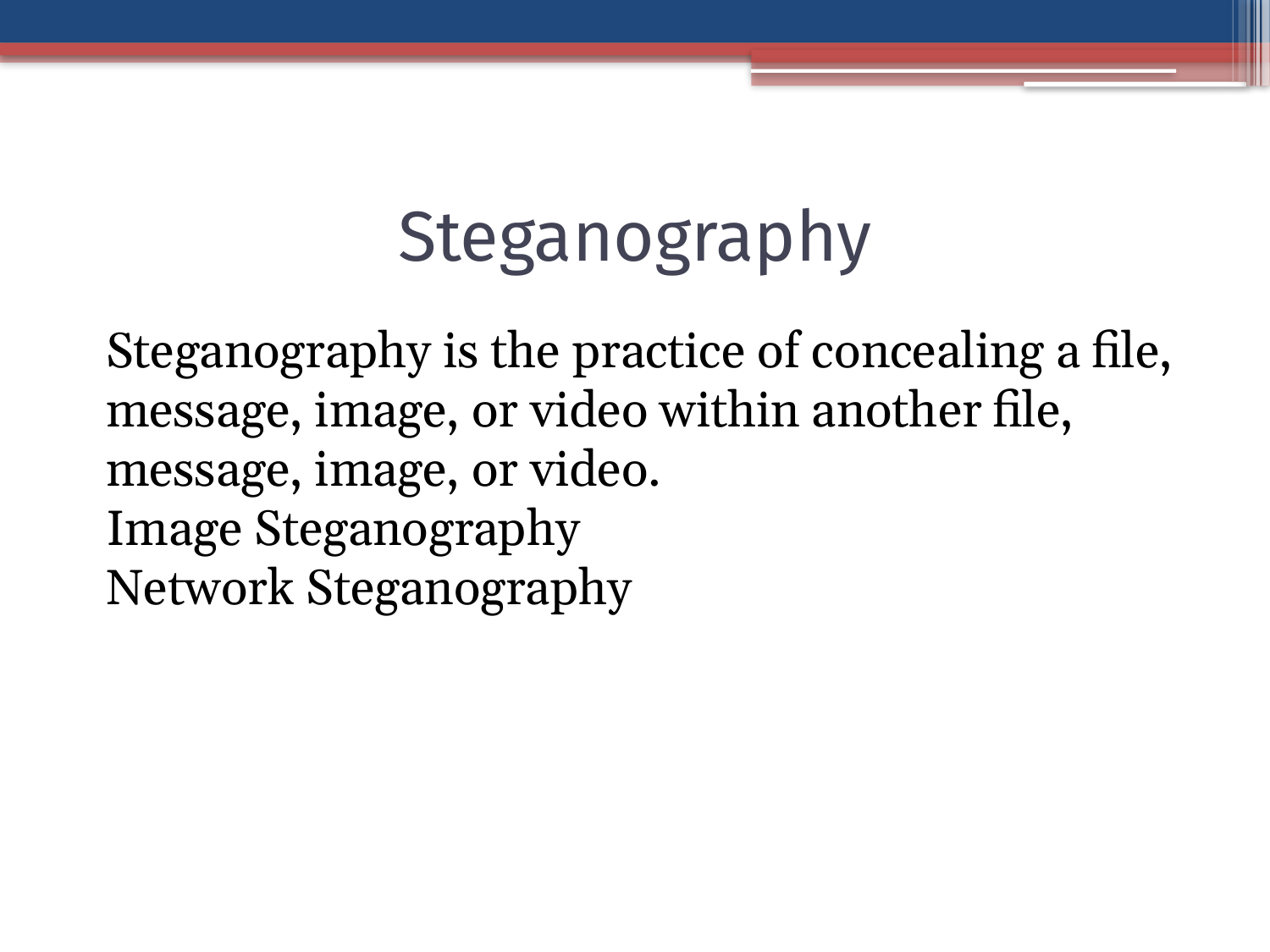

Steganography
Steganography is the practice of concealing a file, message, image, or video within another file, message, image, or video.
Image Steganography
Network Steganography